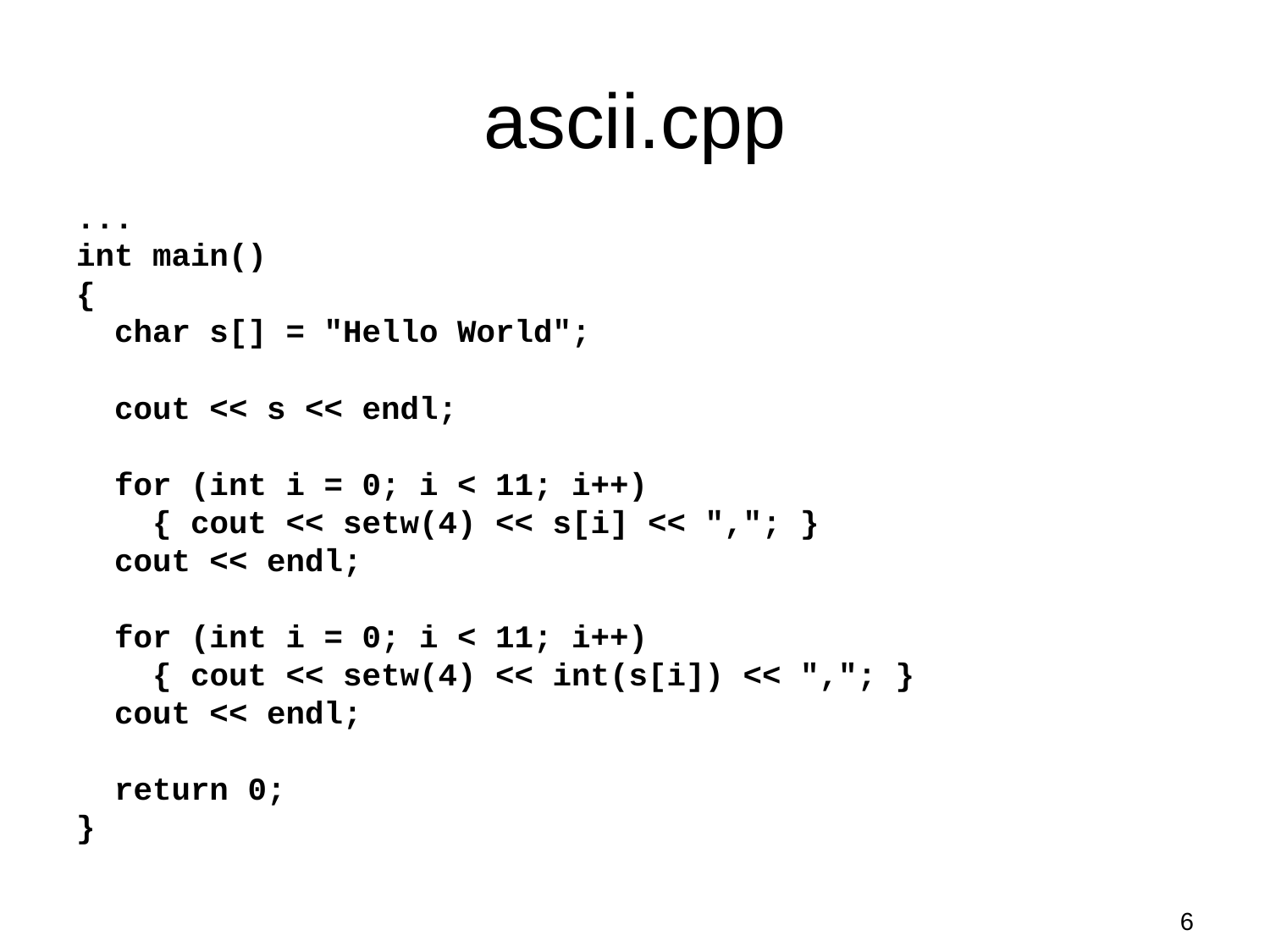

# ascii.cpp
...
int main()
{
  char s[] = "Hello World";

  cout << s << endl;

  for (int i = 0; i < 11; i++)
    { cout << setw(4) << s[i] << ","; }
  cout << endl;

  for (int i = 0; i < 11; i++)
    { cout << setw(4) << int(s[i]) << ","; }
  cout << endl;

  return 0;
}
6